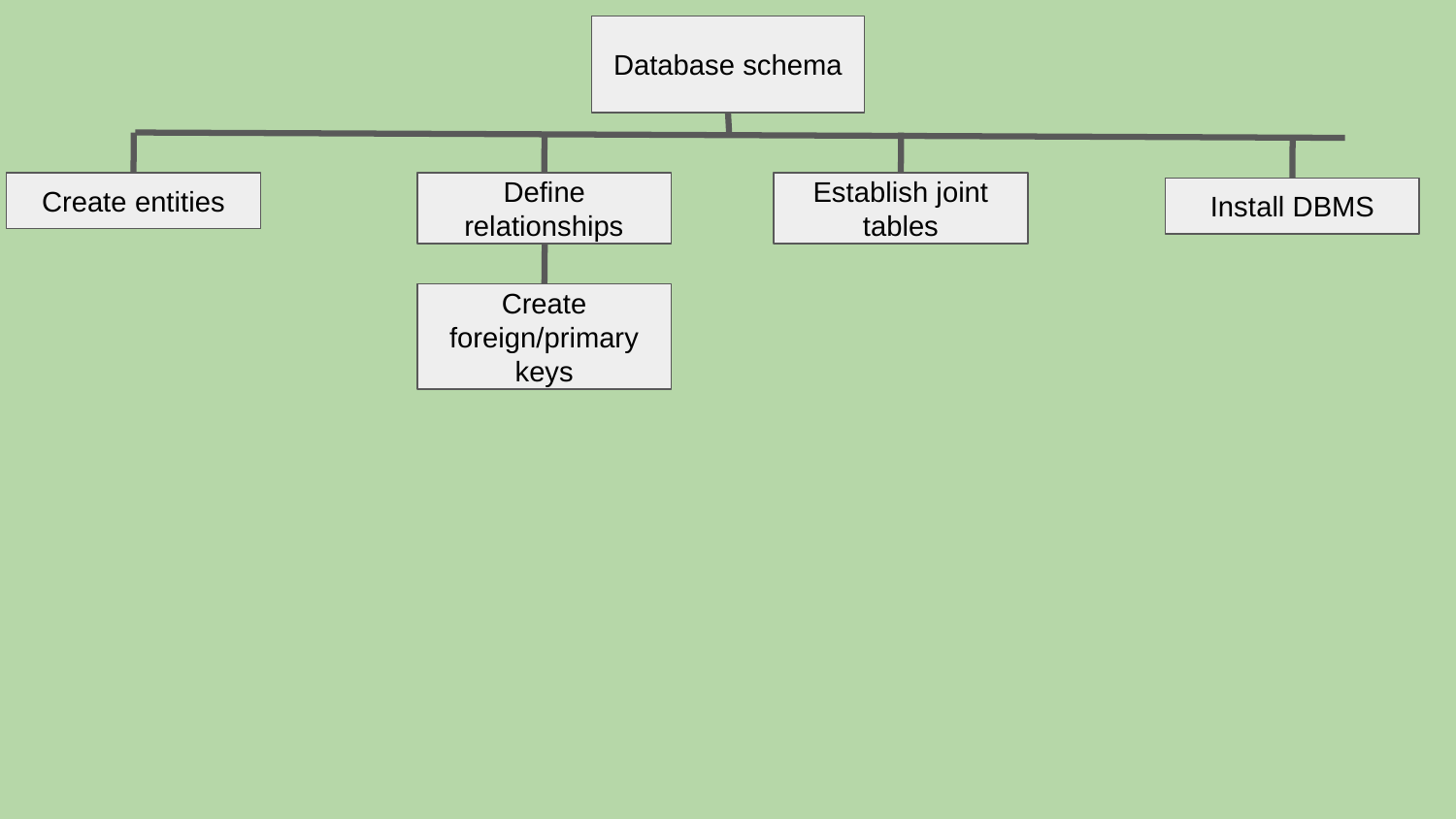

Database schema
Establish joint tables
Create entities
Define relationships
Install DBMS
Create foreign/primary keys